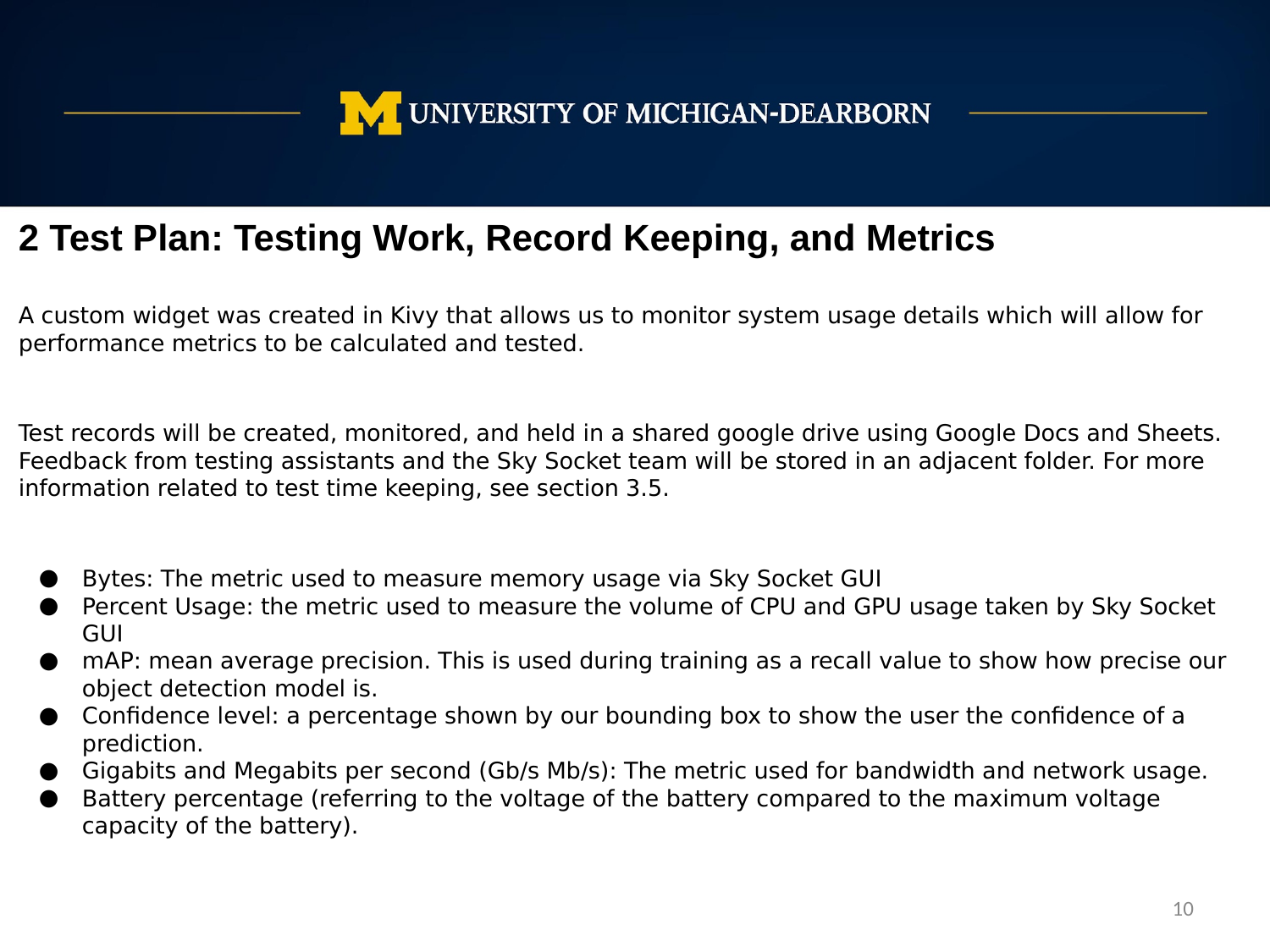

2 Test Plan: Testing Work, Record Keeping, and Metrics

A custom widget was created in Kivy that allows us to monitor system usage details which will allow for performance metrics to be calculated and tested.

Test records will be created, monitored, and held in a shared google drive using Google Docs and Sheets. Feedback from testing assistants and the Sky Socket team will be stored in an adjacent folder. For more information related to test time keeping, see section 3.5.

Bytes: The metric used to measure memory usage via Sky Socket GUI
Percent Usage: the metric used to measure the volume of CPU and GPU usage taken by Sky Socket GUI
mAP: mean average precision. This is used during training as a recall value to show how precise our object detection model is.
Confidence level: a percentage shown by our bounding box to show the user the confidence of a prediction.
Gigabits and Megabits per second (Gb/s Mb/s): The metric used for bandwidth and network usage.
Battery percentage (referring to the voltage of the battery compared to the maximum voltage capacity of the battery).
10